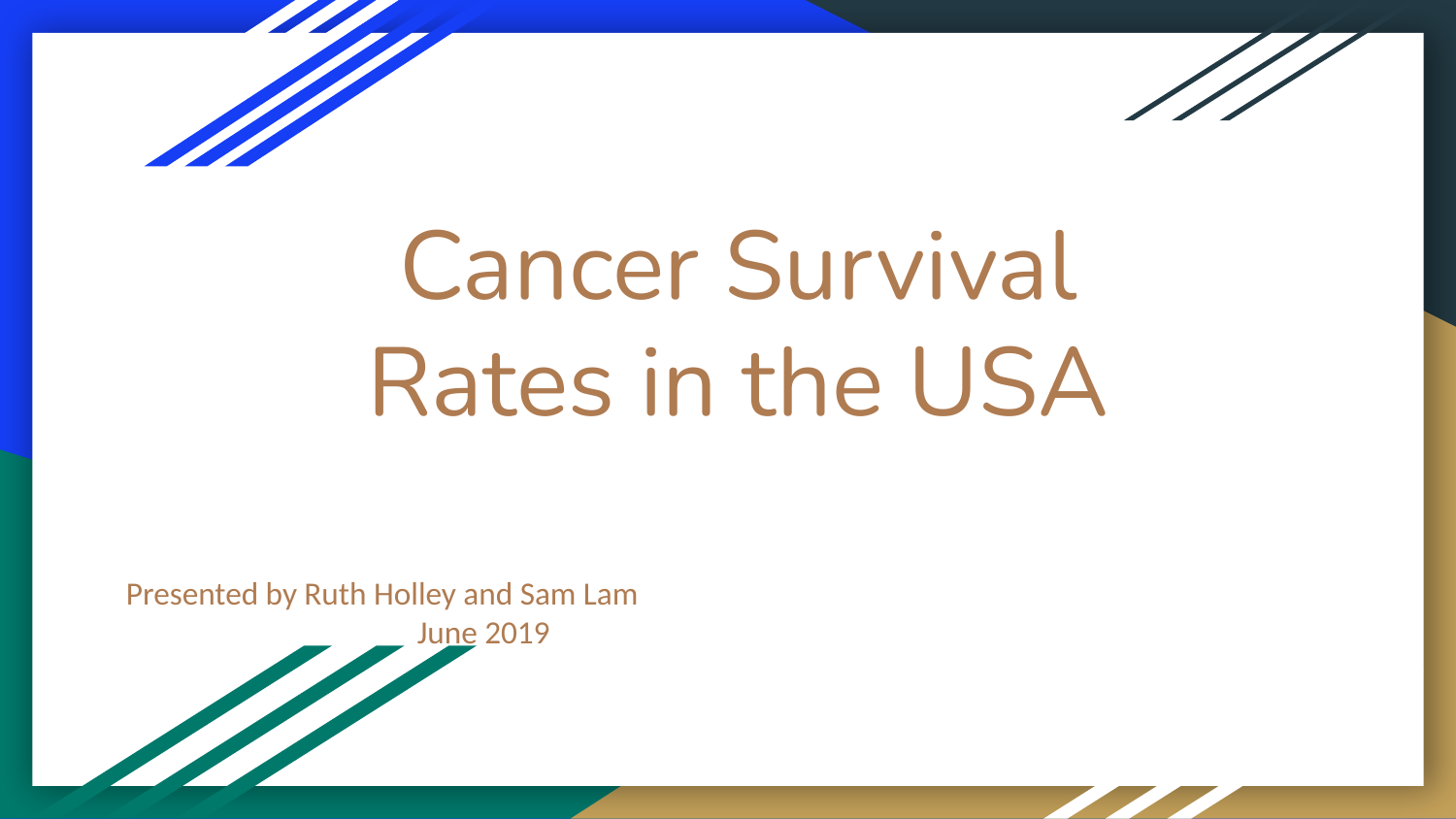

# Cancer Survival Rates in the USA

Presented by Ruth Holley and Sam Lam							June 2019